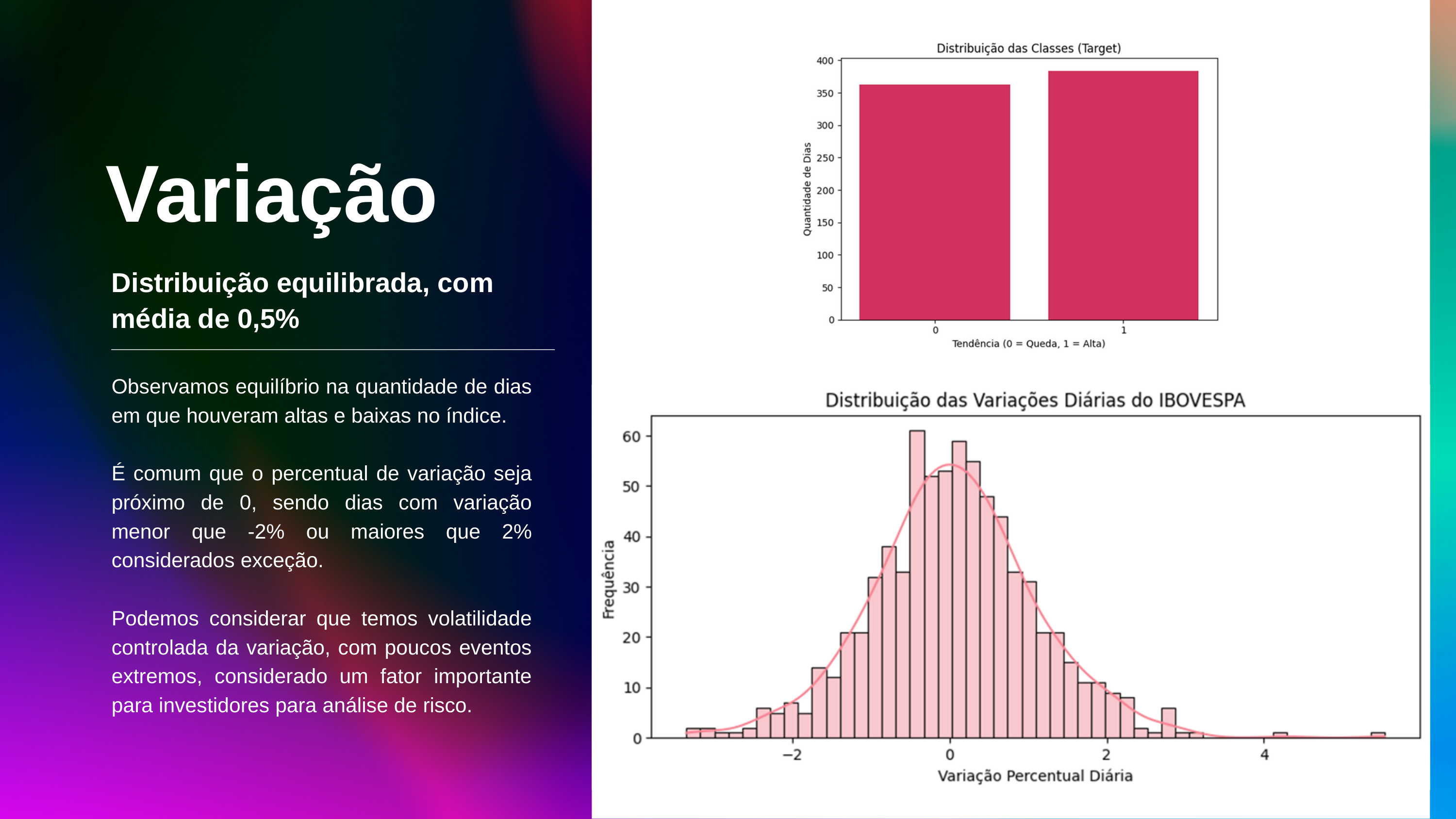

Variação
Distribuição equilibrada, com média de 0,5%
Observamos equilíbrio na quantidade de dias em que houveram altas e baixas no índice.

É comum que o percentual de variação seja próximo de 0, sendo dias com variação menor que -2% ou maiores que 2% considerados exceção.

Podemos considerar que temos volatilidade controlada da variação, com poucos eventos extremos, considerado um fator importante para investidores para análise de risco.